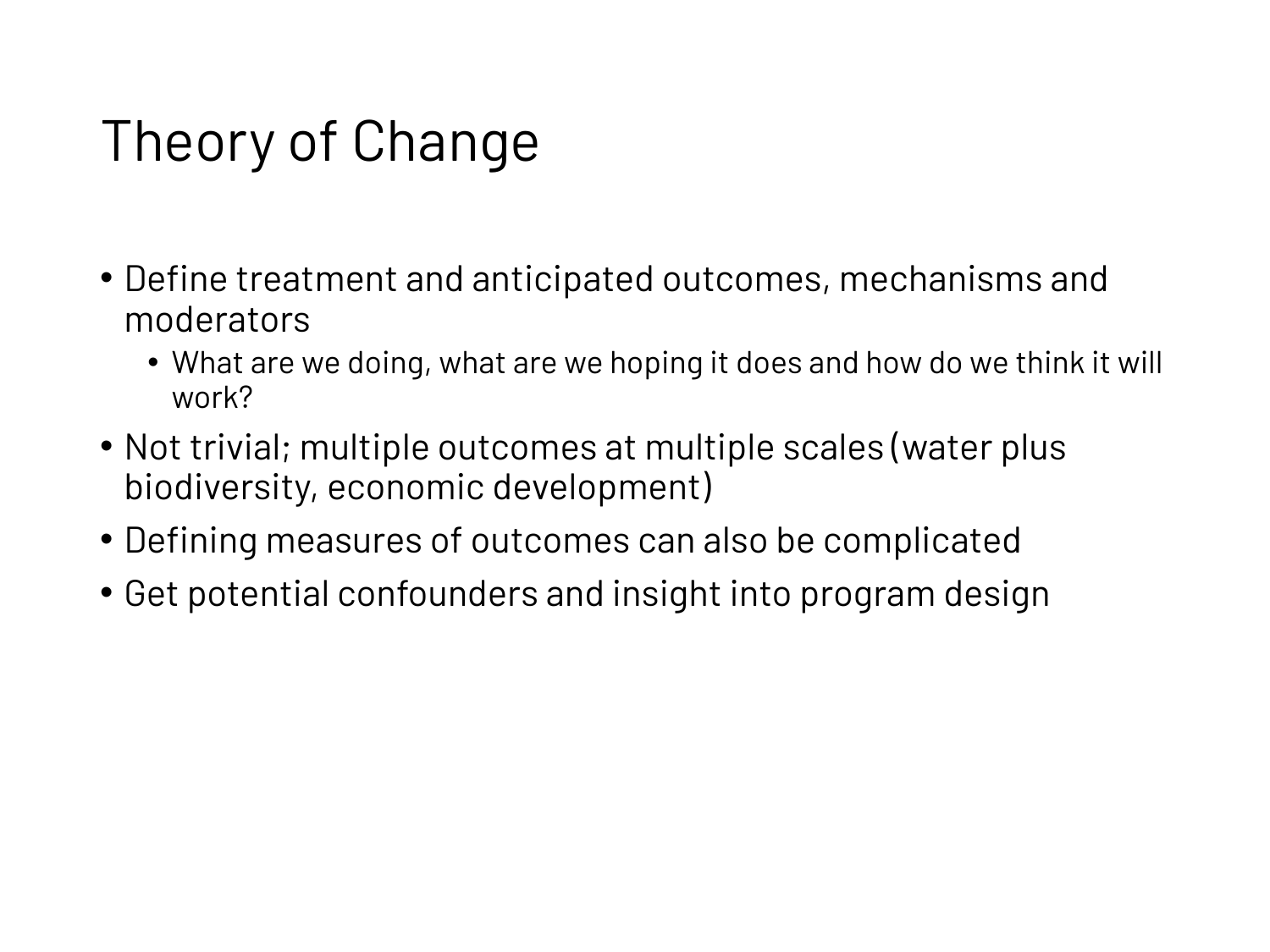

# Theory of Change
Define treatment and anticipated outcomes, mechanisms and moderators
What are we doing, what are we hoping it does and how do we think it will work?
Not trivial; multiple outcomes at multiple scales (water plus biodiversity, economic development)
Defining measures of outcomes can also be complicated
Get potential confounders and insight into program design